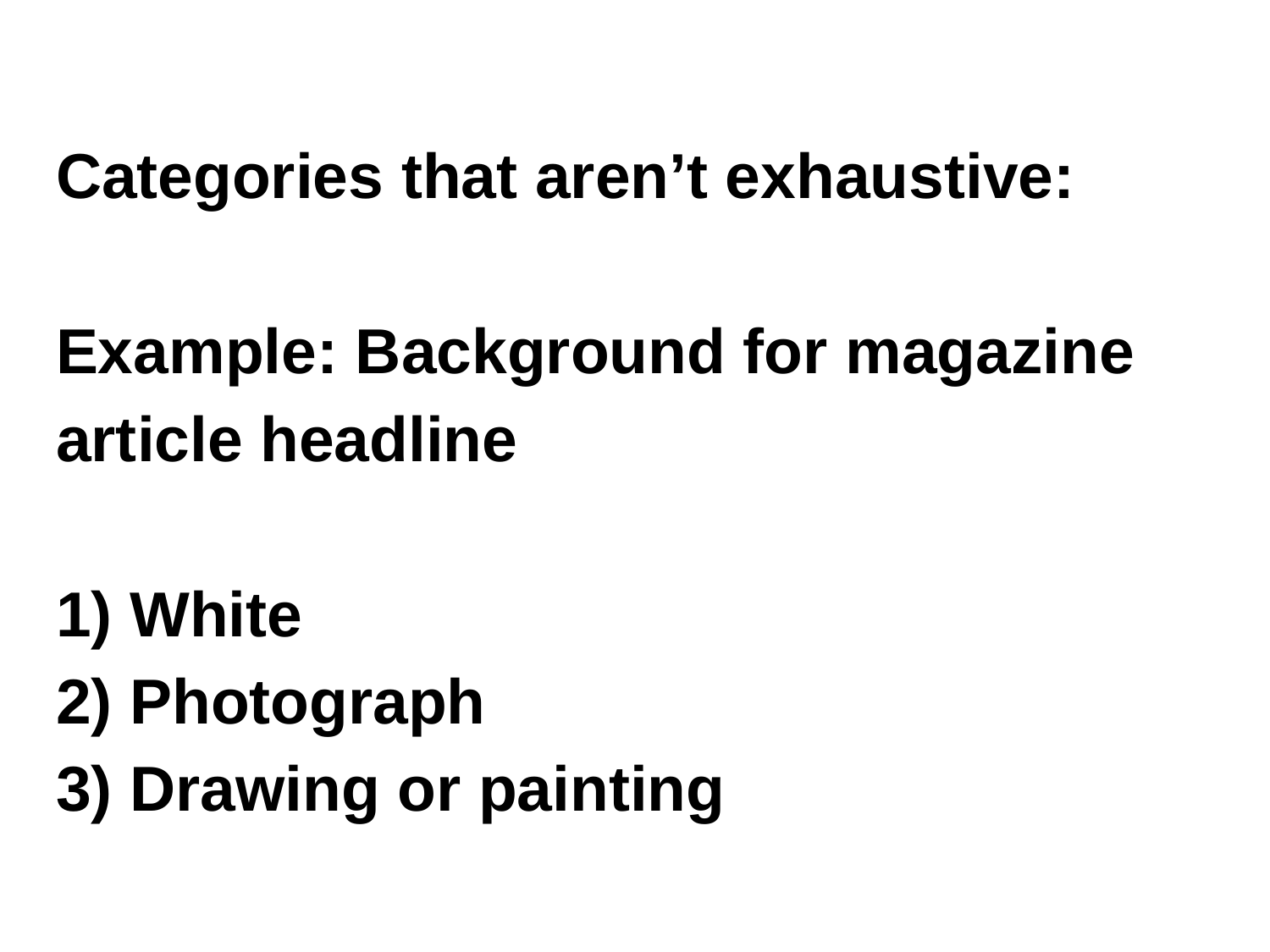

# Categories that aren’t exhaustive:

Example: Background for magazine article headline

1) White
2) Photograph
3) Drawing or painting